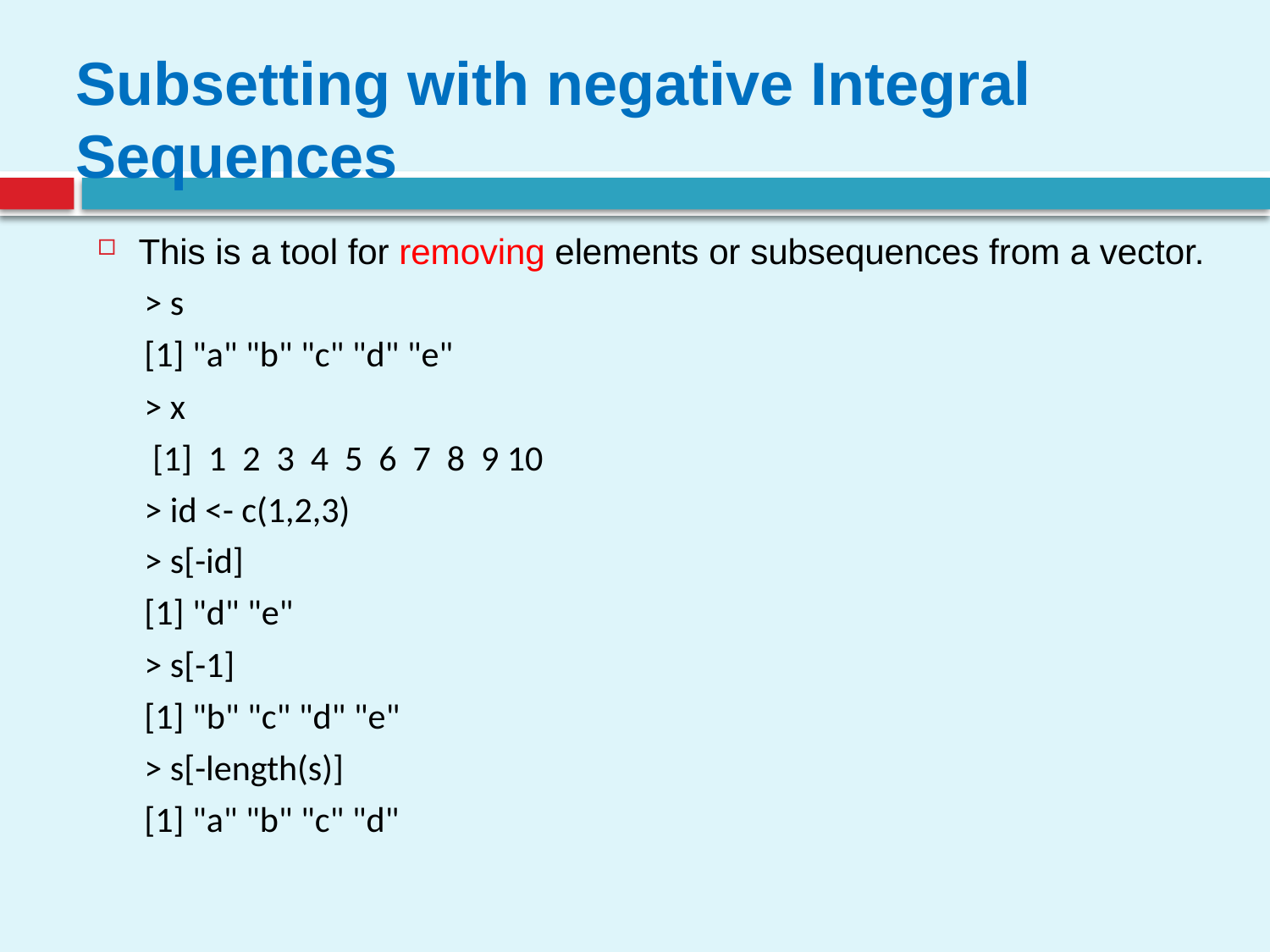

# Subsetting with negative Integral Sequences
This is a tool for removing elements or subsequences from a vector.
> s
[1] "a" "b" "c" "d" "e"
> x
 [1]  1  2  3  4  5  6  7  8  9 10
> id <- c(1,2,3)
> s[-id]
[1] "d" "e"
> s[-1]
[1] "b" "c" "d" "e"
> s[-length(s)]
[1] "a" "b" "c" "d"